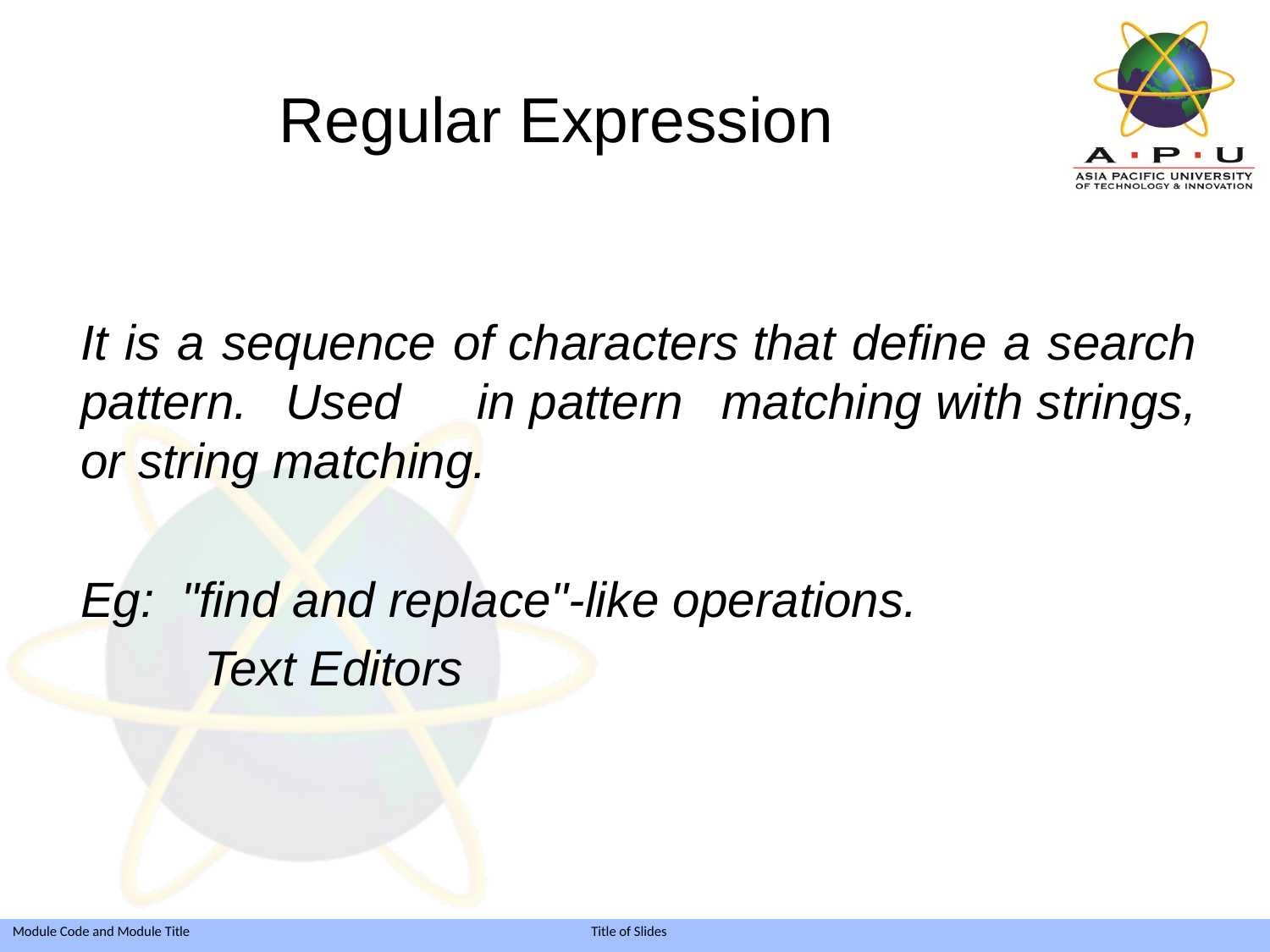

# Regular Expression

It is a sequence of characters that define a search pattern. Used  in pattern matching with strings, or string matching.

Eg:  "find and replace"-like operations.
         Text Editors